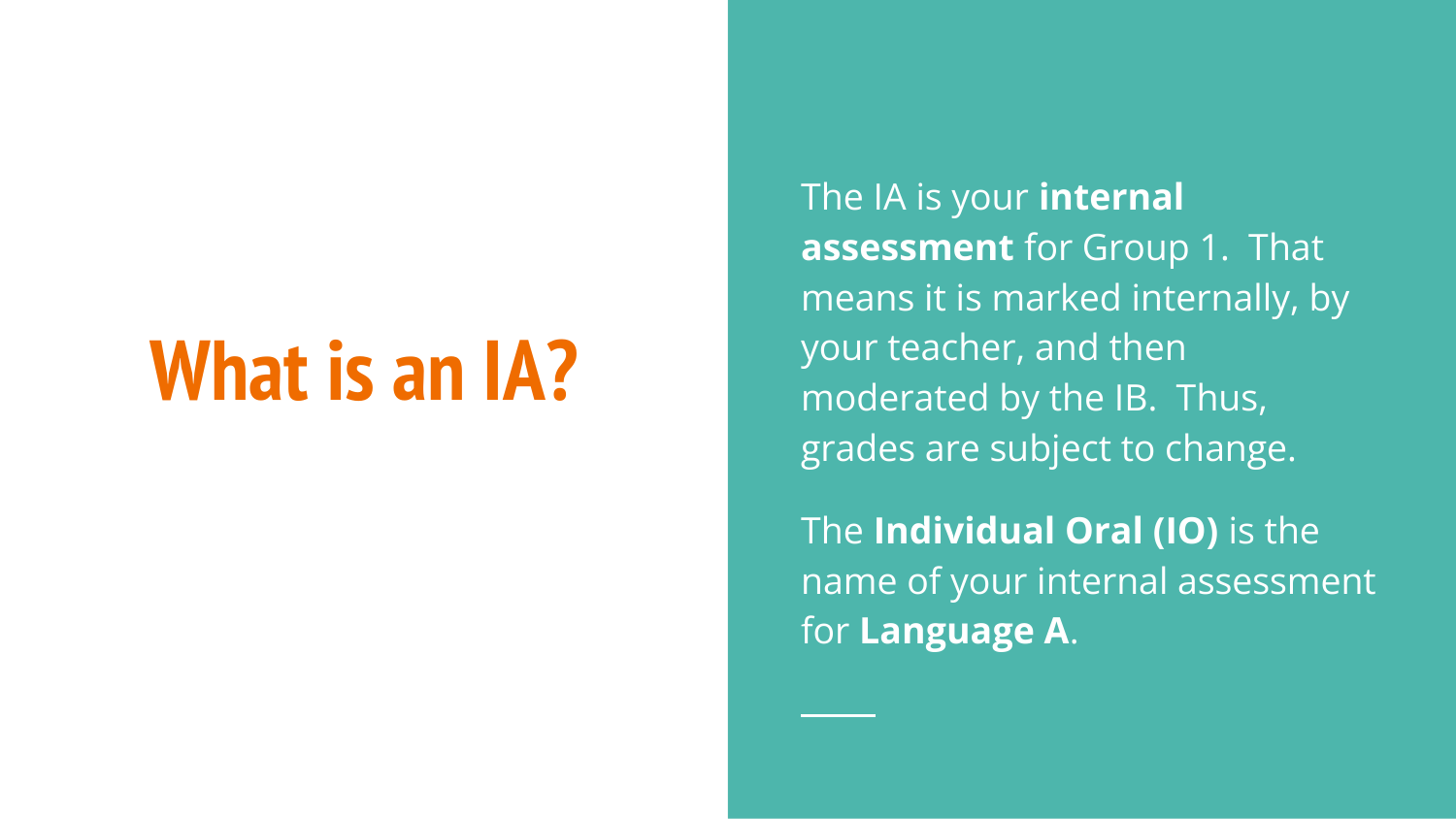

The IA is your internal assessment for Group 1.  That means it is marked internally, by your teacher, and then moderated by the IB.  Thus, grades are subject to change.
The Individual Oral (IO) is the name of your internal assessment for Language A.
# What is an IA?